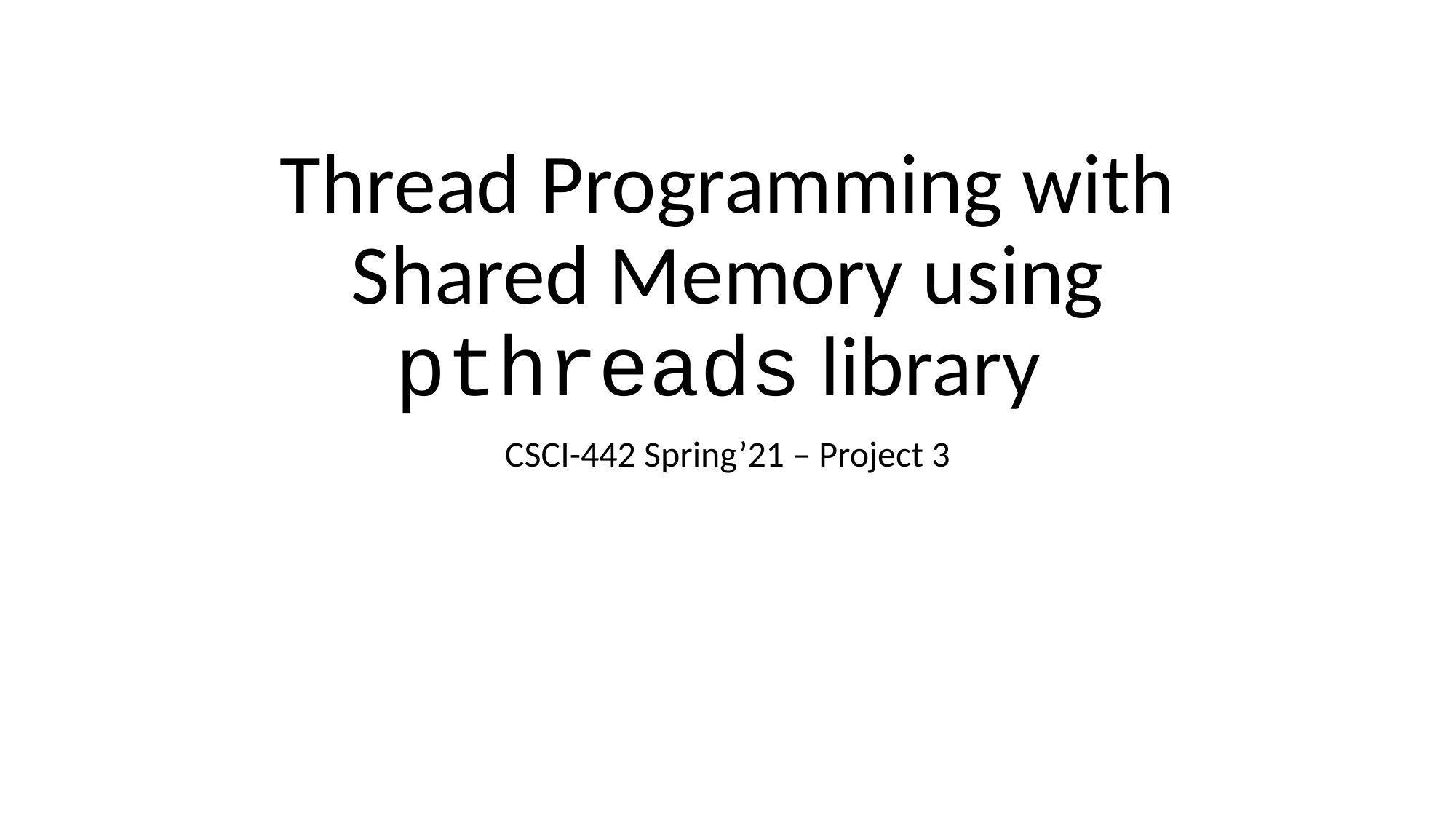

# Thread Programming with Shared Memory using pthreads library
CSCI-442 Spring’21 – Project 3